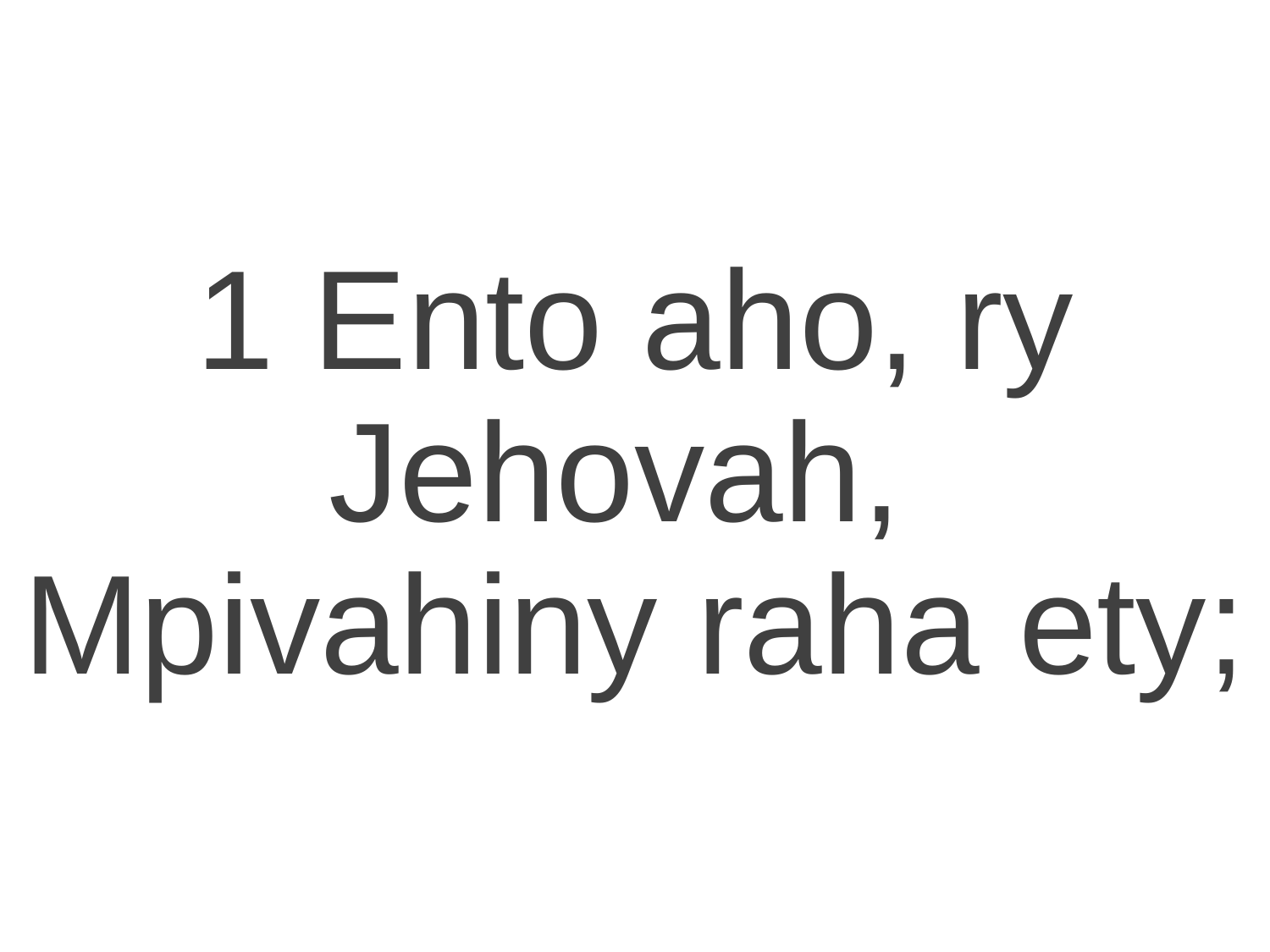

1 Ento aho, ry Jehovah,
Mpivahiny raha ety;